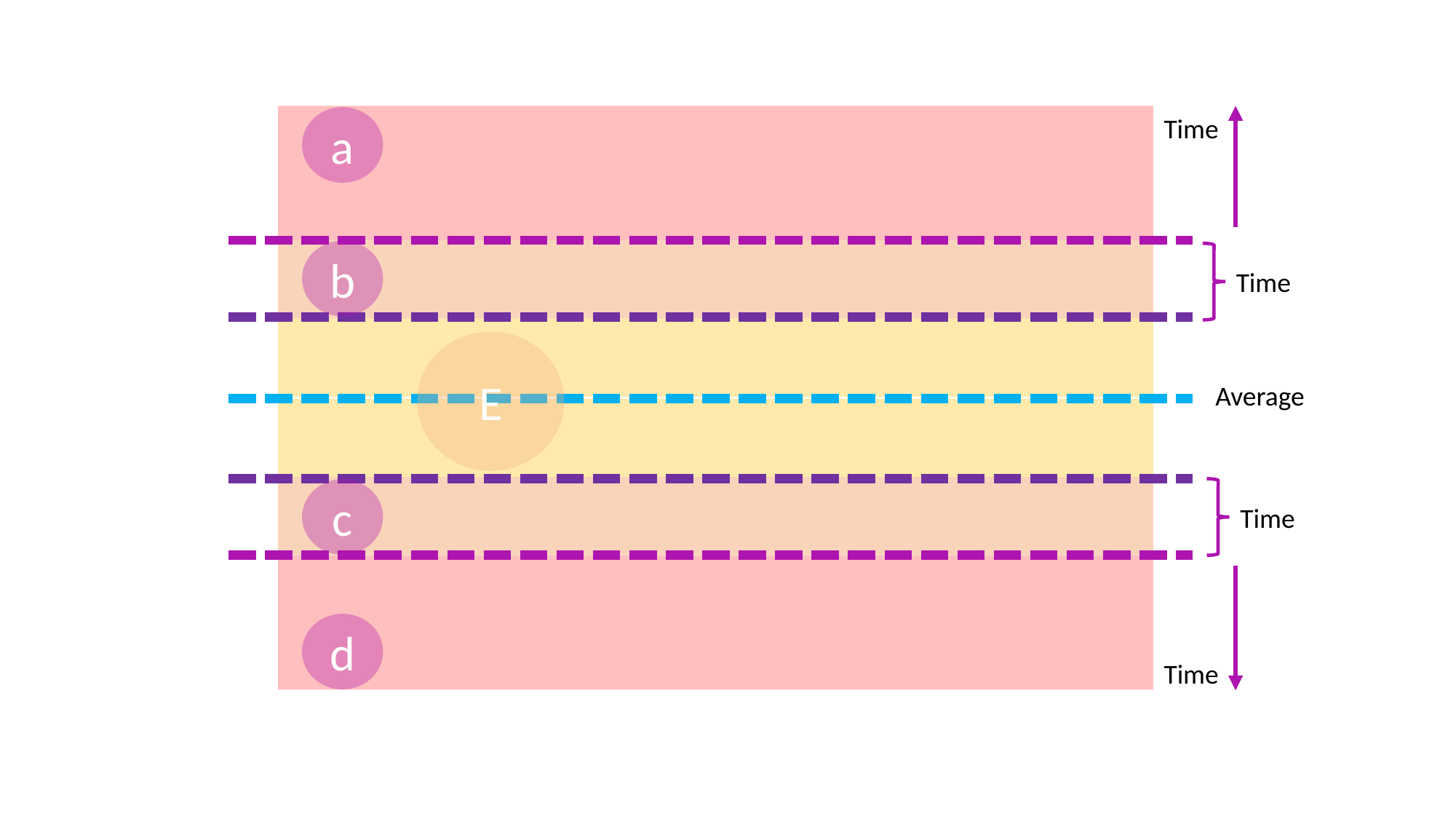

Time
a
b

Time
E
Average

c
Time

d
Time